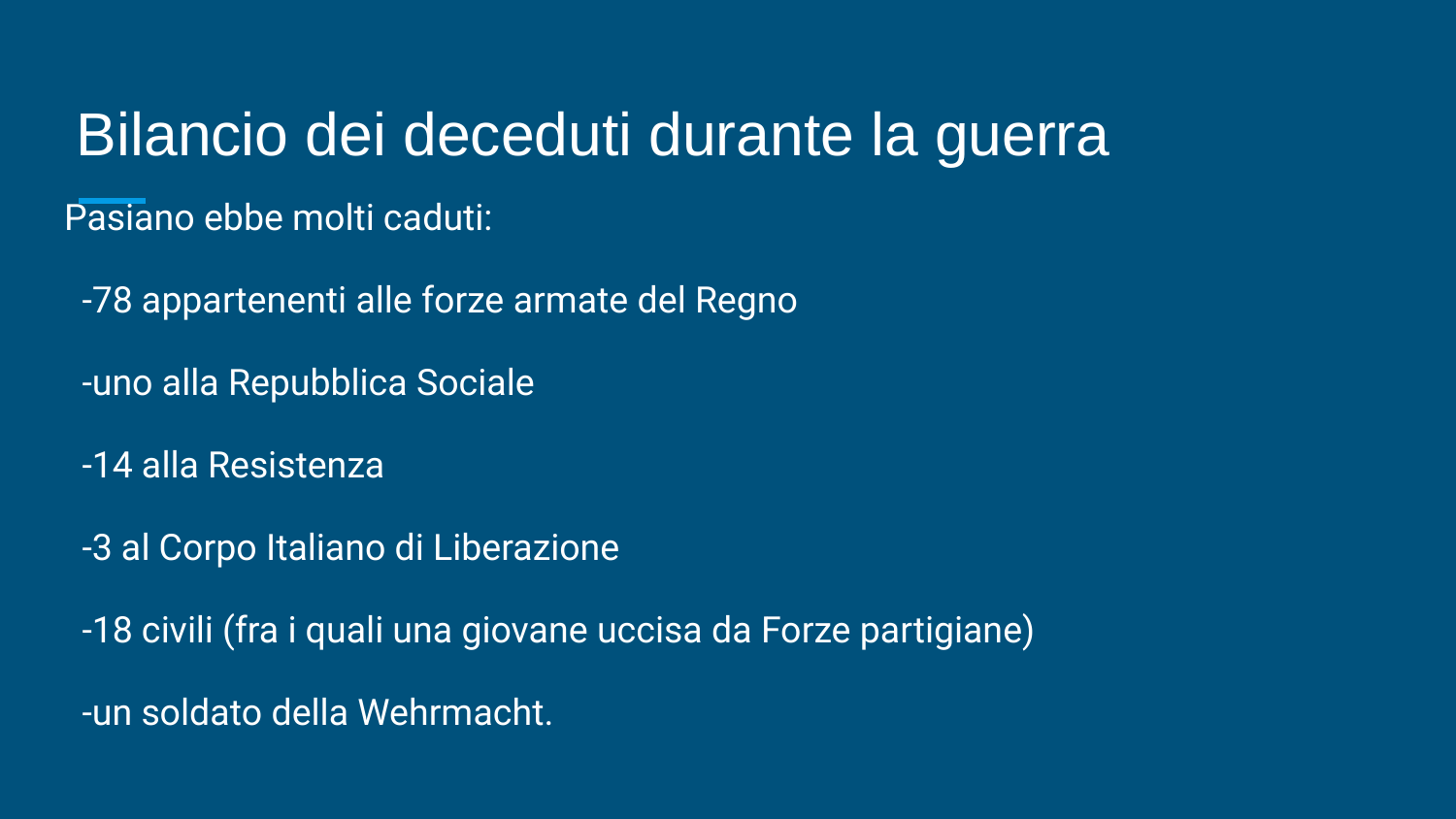

# Bilancio dei deceduti durante la guerra
Pasiano ebbe molti caduti:
  -78 appartenenti alle forze armate del Regno
  -uno alla Repubblica Sociale
  -14 alla Resistenza
  -3 al Corpo Italiano di Liberazione
  -18 civili (fra i quali una giovane uccisa da Forze partigiane)
  -un soldato della Wehrmacht.